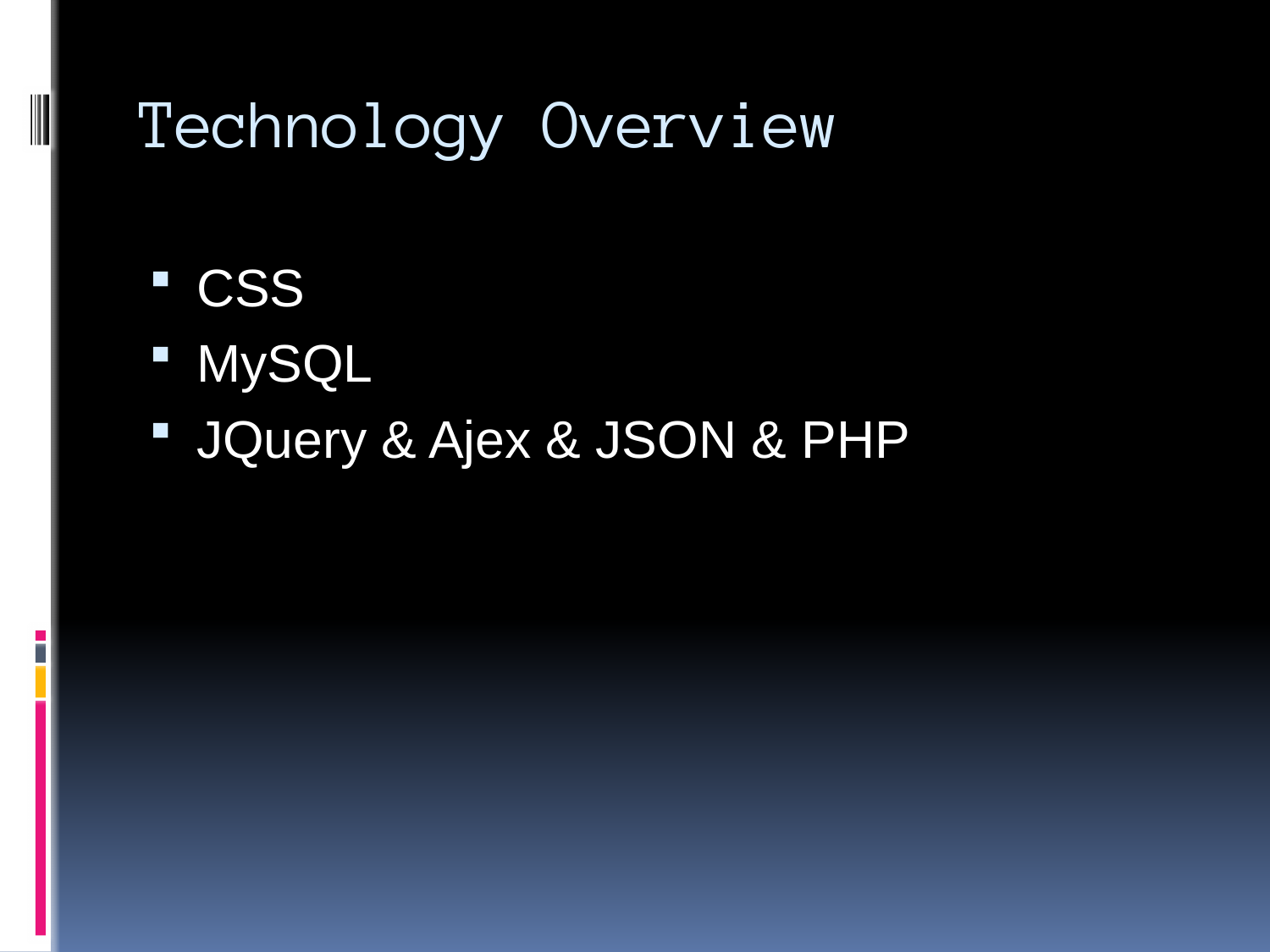

# Technology Overview
CSS
MySQL
JQuery & Ajex & JSON & PHP